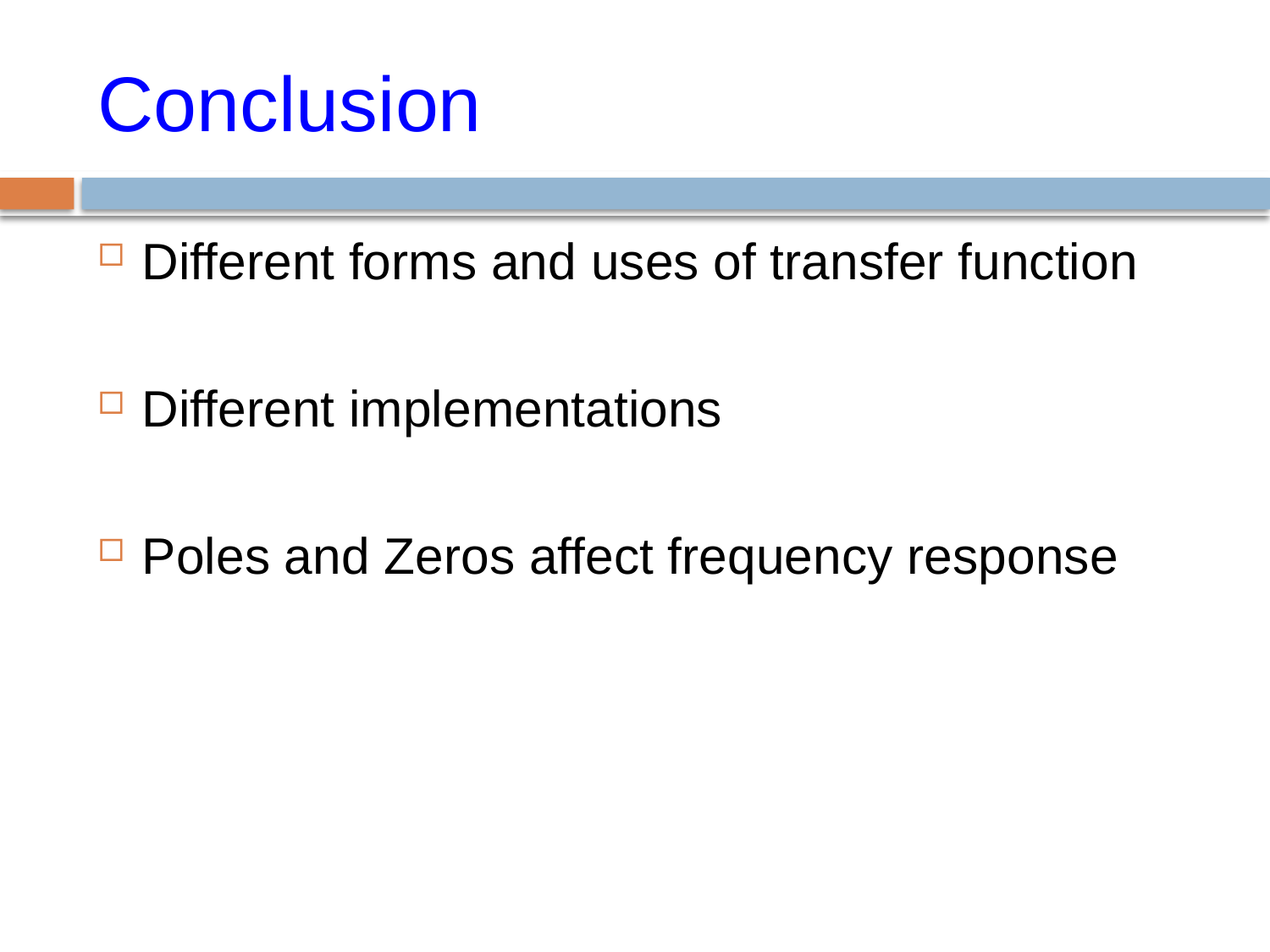

# Conclusion
Different forms and uses of transfer function

Different implementations

Poles and Zeros affect frequency response